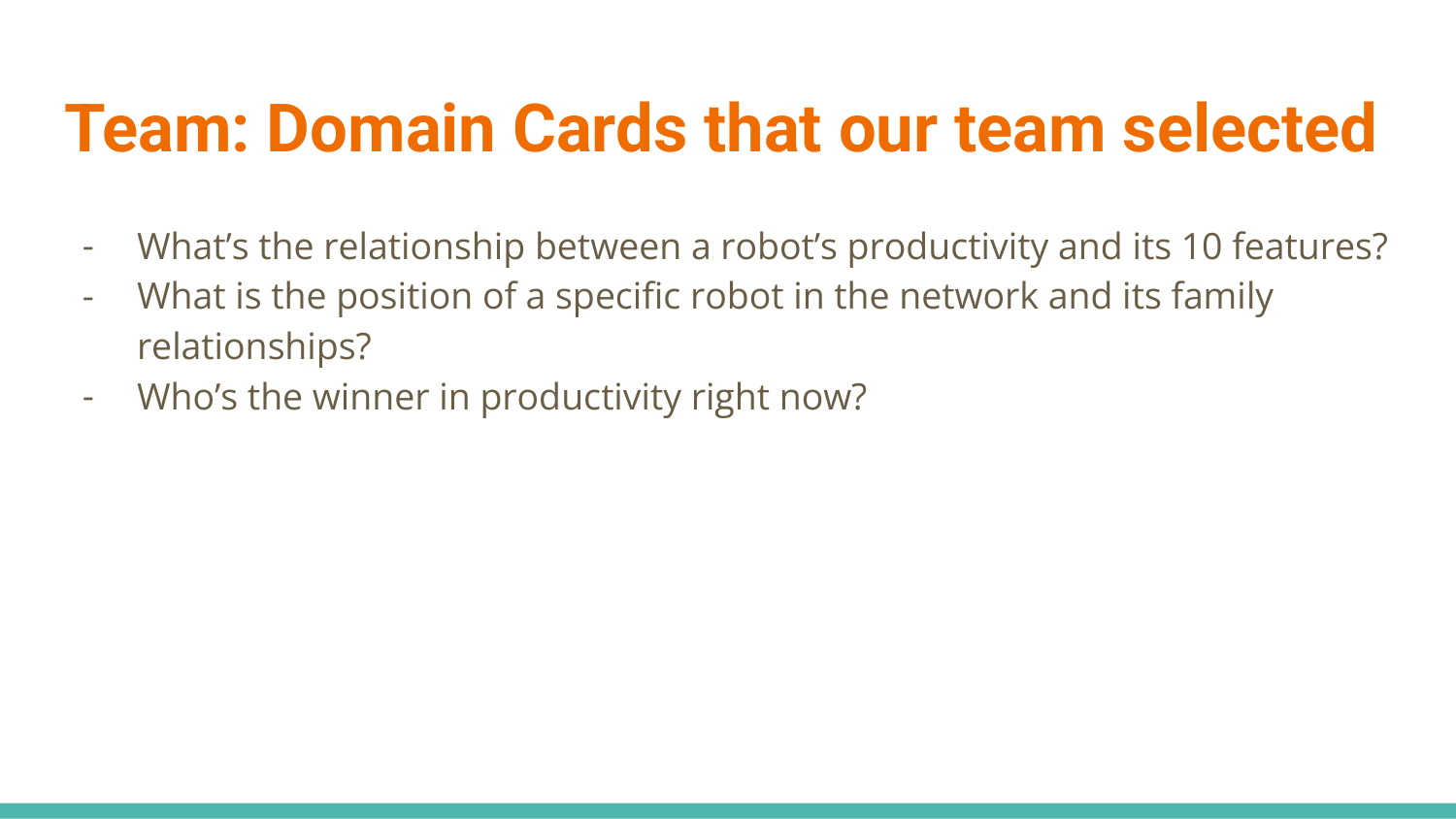

# Team: Domain Cards that our team selected

What’s the relationship between a robot’s productivity and its 10 features?
What is the position of a specific robot in the network and its family relationships?
Who’s the winner in productivity right now?